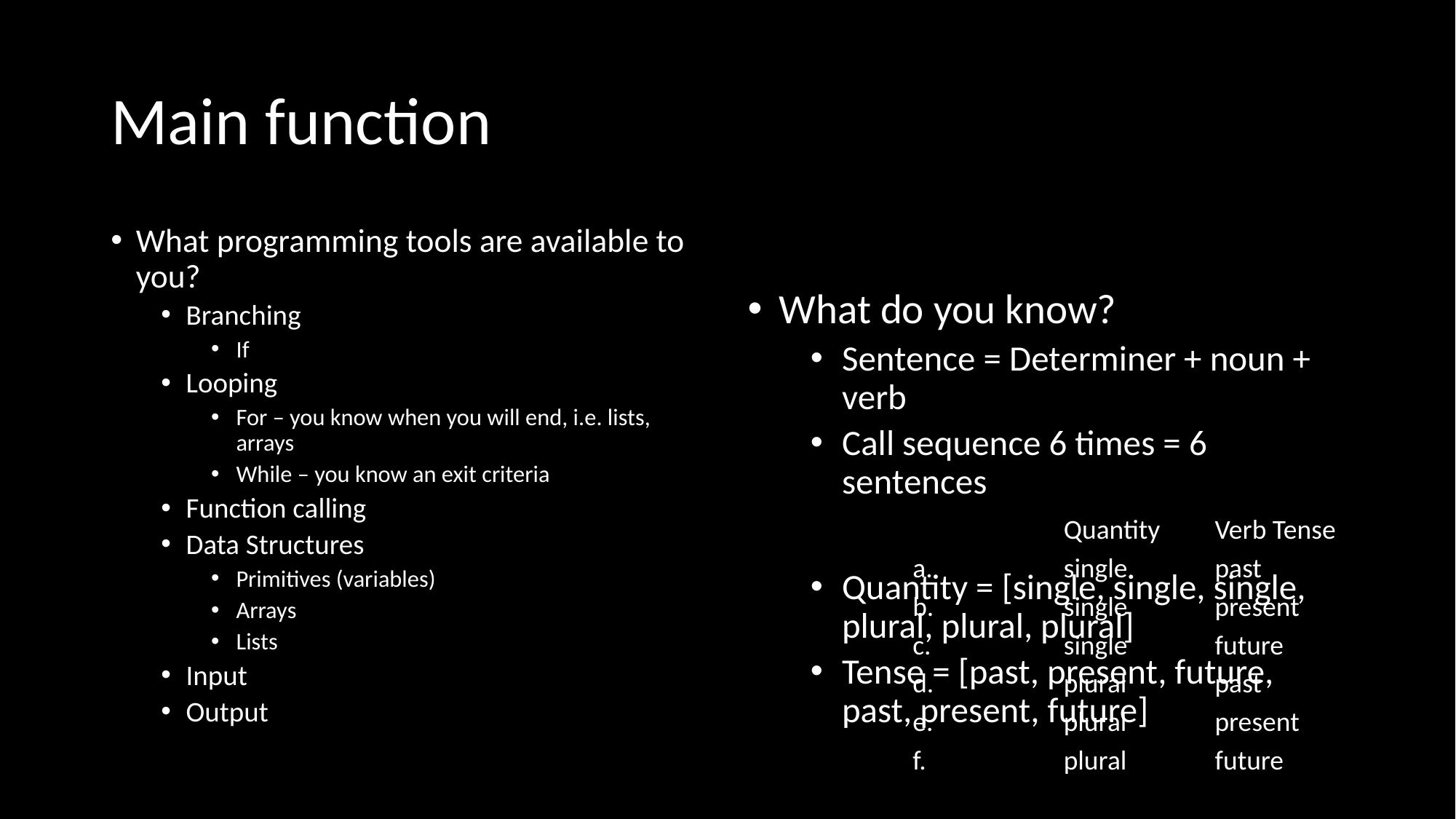

# Main function
What programming tools are available to you?
Branching
If
Looping
For – you know when you will end, i.e. lists, arrays
While – you know an exit criteria
Function calling
Data Structures
Primitives (variables)
Arrays
Lists
Input
Output

What do you know?
Sentence = Determiner + noun + verb
Call sequence 6 times = 6 sentences

Quantity = [single, single, single, plural, plural, plural]
Tense = [past, present, future, past, present, future]

|  | Quantity | Verb Tense |
| --- | --- | --- |
| a. | single | past |
| b. | single | present |
| c. | single | future |
| d. | plural | past |
| e. | plural | present |
| f. | plural | future |